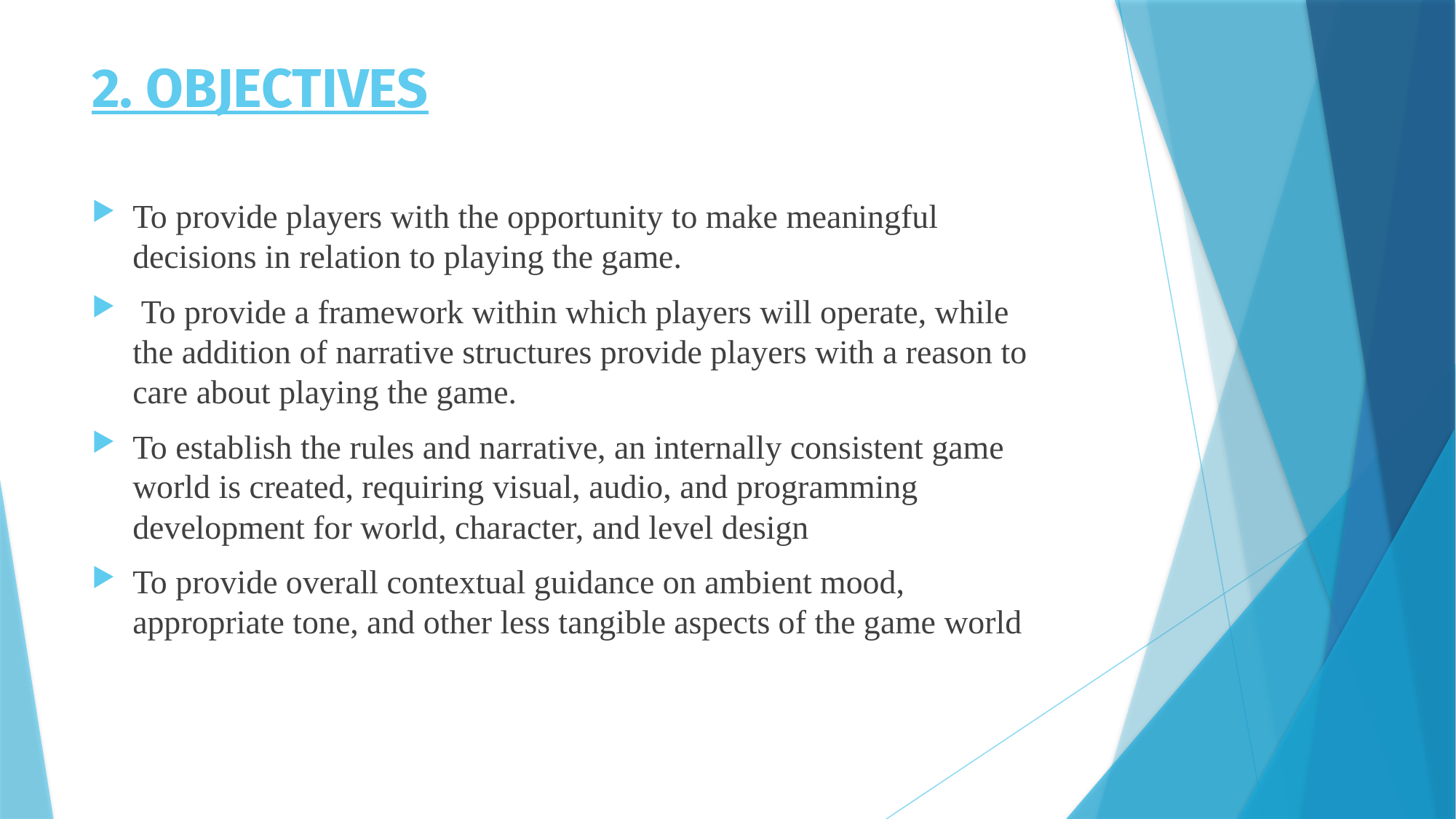

# 2. OBJECTIVES
To provide players with the opportunity to make meaningful decisions in relation to playing the game.
 To provide a framework within which players will operate, while the addition of narrative structures provide players with a reason to care about playing the game.
To establish the rules and narrative, an internally consistent game world is created, requiring visual, audio, and programming development for world, character, and level design
To provide overall contextual guidance on ambient mood, appropriate tone, and other less tangible aspects of the game world